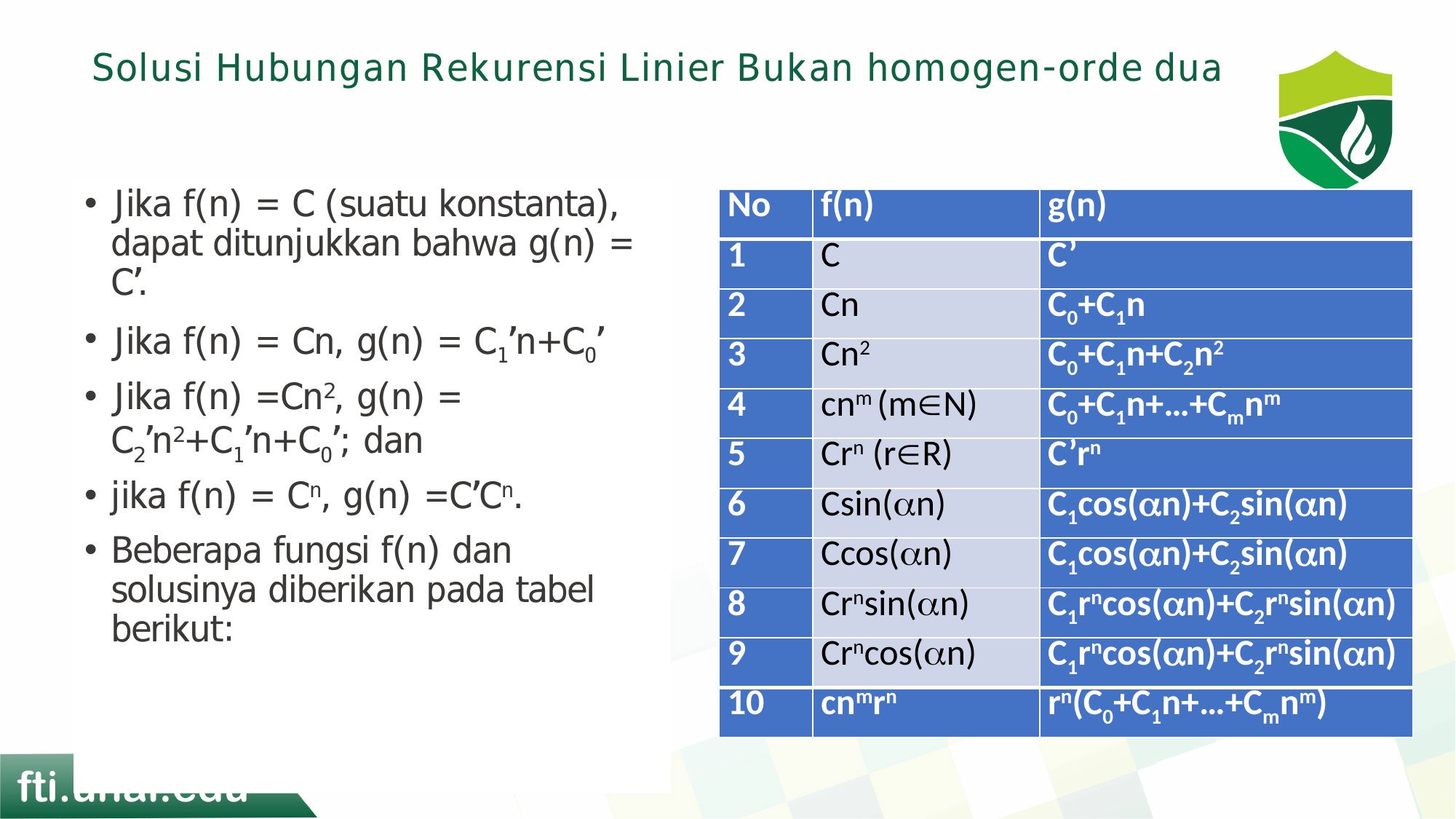

# Solusi Hubungan Rekurensi Linier Bukan homogen-orde dua
Jika f(n) = C (suatu konstanta), dapat ditunjukkan bahwa g(n) = C’.
Jika f(n) = Cn, g(n) = C1’n+C0’
Jika f(n) =Cn2, g(n) = C2’n2+C1’n+C0’; dan
jika f(n) = Cn, g(n) =C’Cn.
Beberapa fungsi f(n) dan solusinya diberikan pada tabel berikut:
| No | f(n) | g(n) |
| --- | --- | --- |
| 1 | C | C’ |
| 2 | Cn | C0+C1n |
| 3 | Cn2 | C0+C1n+C2n2 |
| 4 | cnm (m∈N) | C0+C1n+…+Cmnm |
| 5 | Crn (r∈R) | C’rn |
| 6 | Csin(αn) | C1cos(αn)+C2sin(αn) |
| 7 | Ccos(αn) | C1cos(αn)+C2sin(αn) |
| 8 | Crnsin(αn) | C1rncos(αn)+C2rnsin(αn) |
| 9 | Crncos(αn) | C1rncos(αn)+C2rnsin(αn) |
| 10 | cnmrn | rn(C0+C1n+…+Cmnm) |